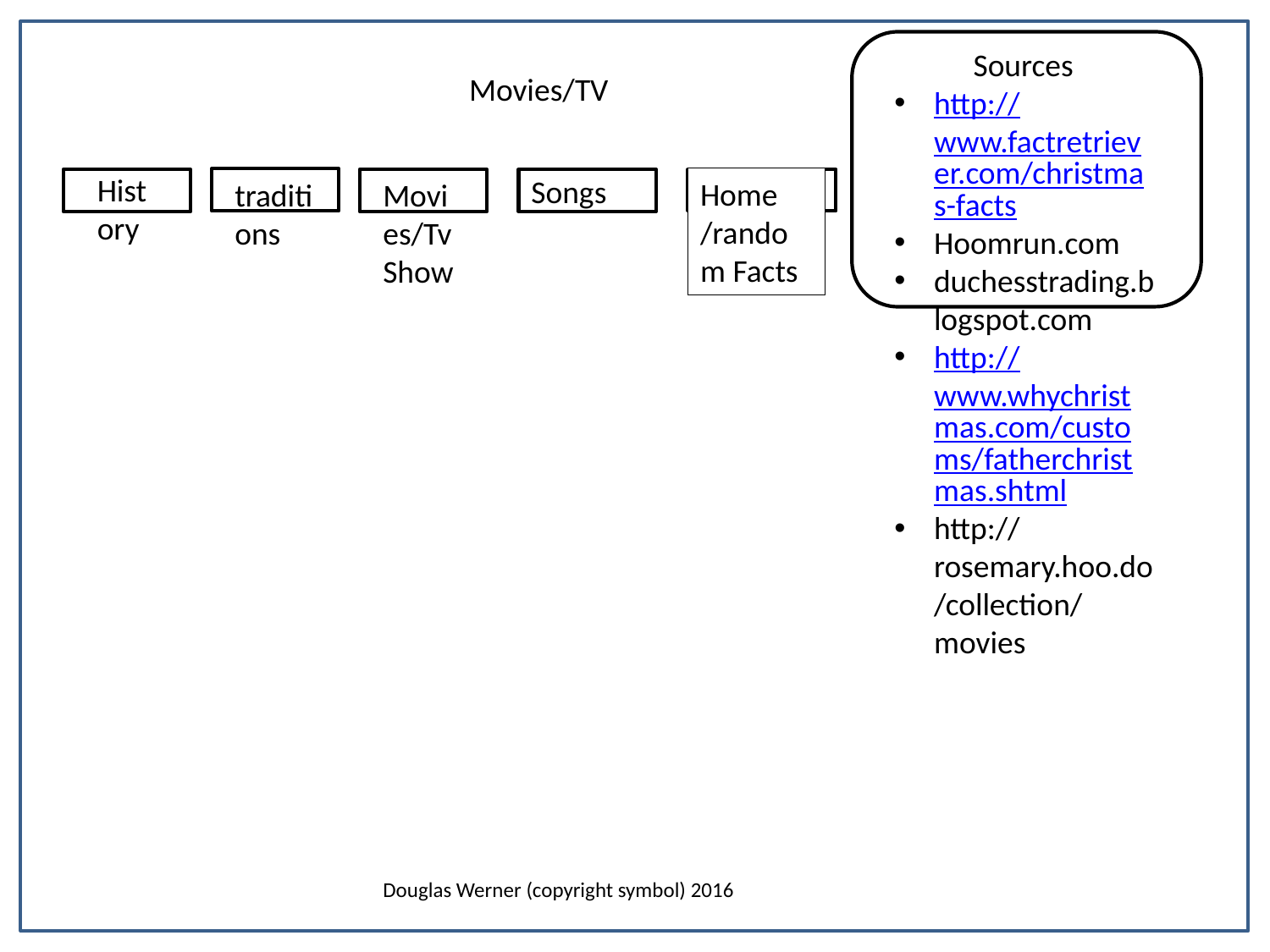

Sources
http://www.factretriever.com/christmas-facts
Hoomrun.com
duchesstrading.blogspot.com
http://www.whychristmas.com/customs/fatherchristmas.shtml
http://rosemary.hoo.do/collection/movies

            Movies/TV
History
Songs
Home /random Facts

traditions

Movies/Tv Show

Douglas Werner (copyright symbol) 2016